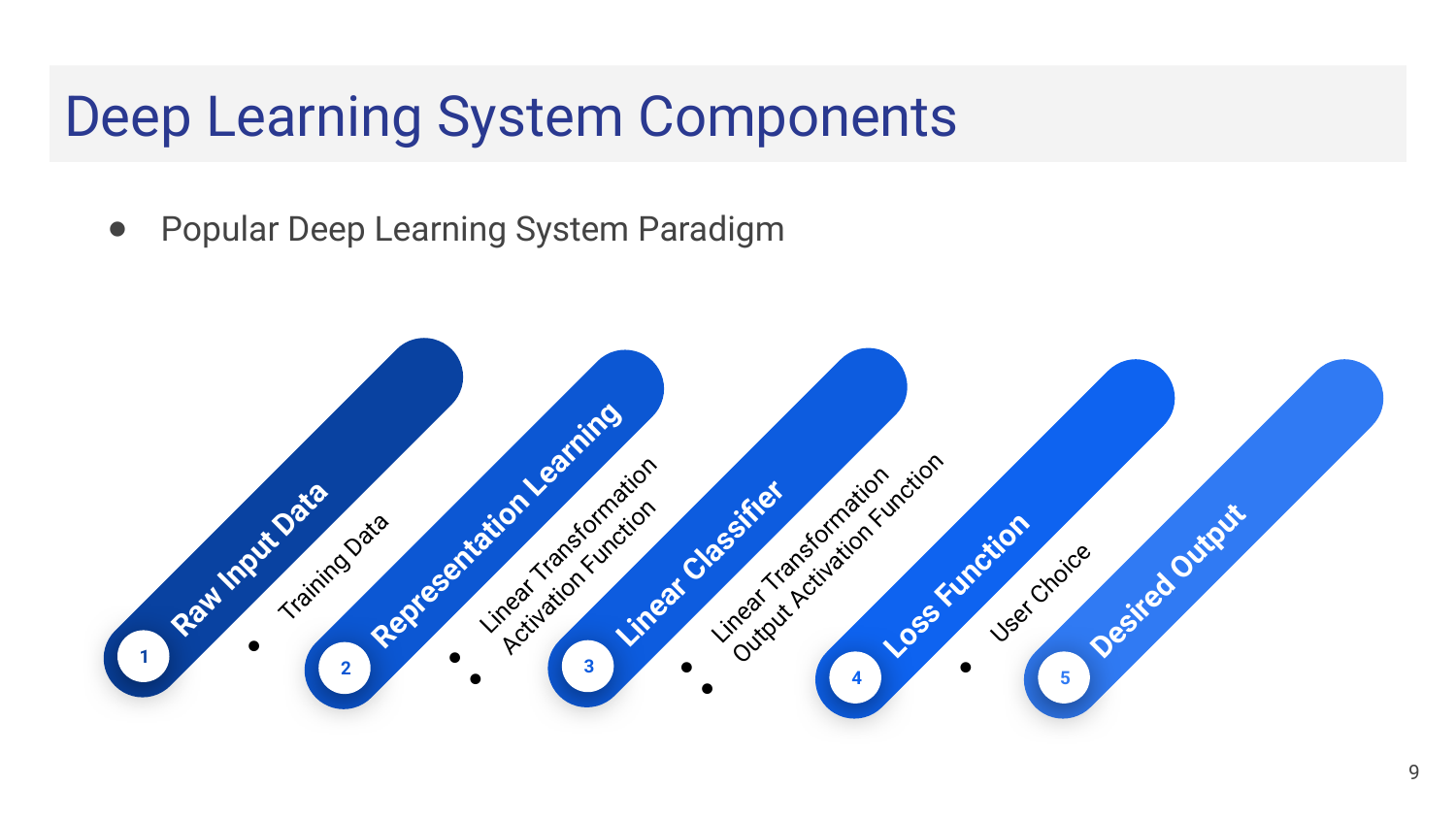

# Deep Learning System Components
Popular Deep Learning System Paradigm

Raw Input Data
Training Data
1

Linear Classifier
Linear Transformation
Output Activation Function
3

Representation Learning
Linear Transformation
Activation Function
2

Loss Function
User Choice
4

Desired Output

5
9